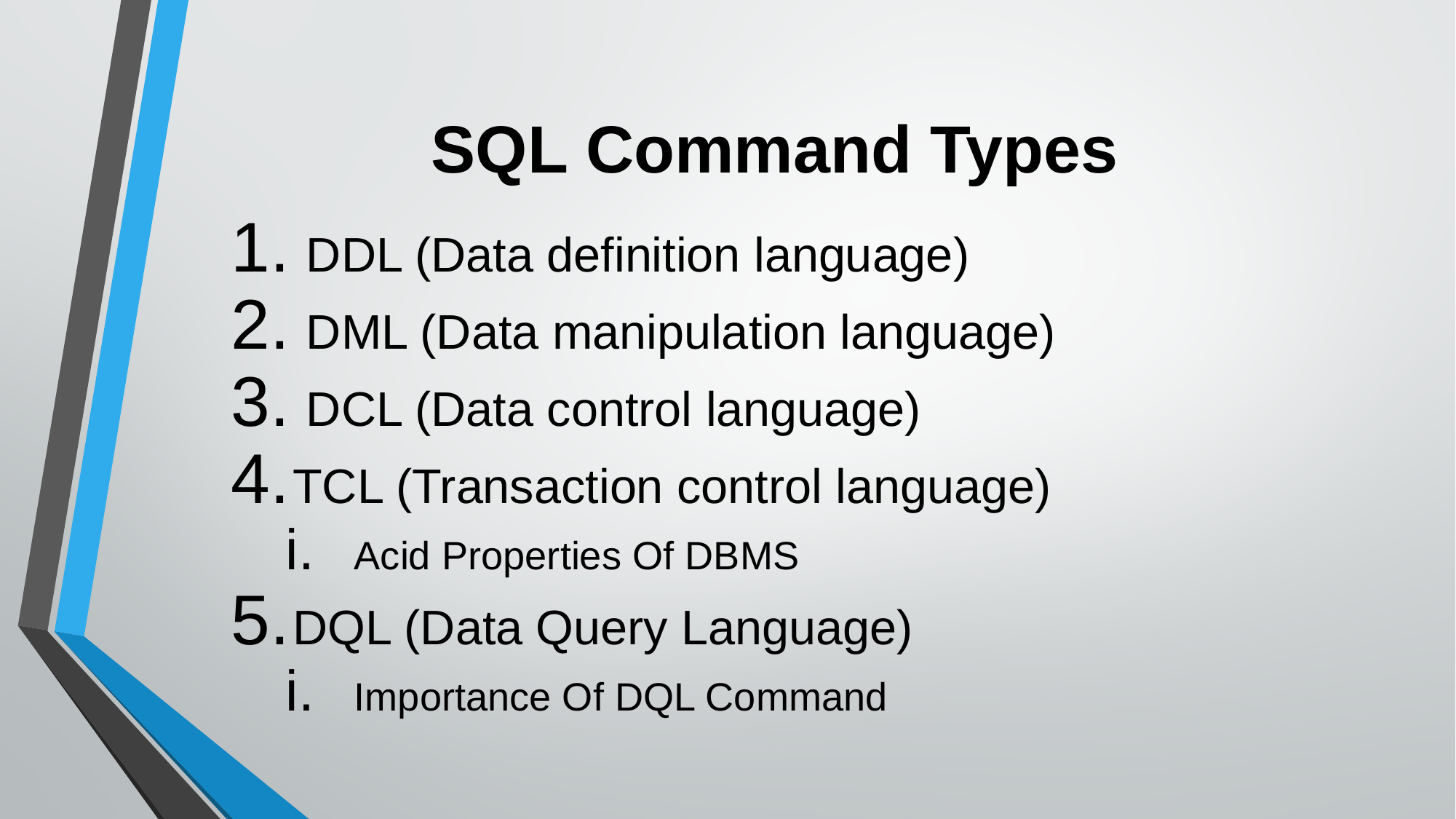

# SQL Command Types
 DDL (Data definition language)
 DML (Data manipulation language)
 DCL (Data control language)
TCL (Transaction control language)
Acid Properties Of DBMS
DQL (Data Query Language)
Importance Of DQL Command